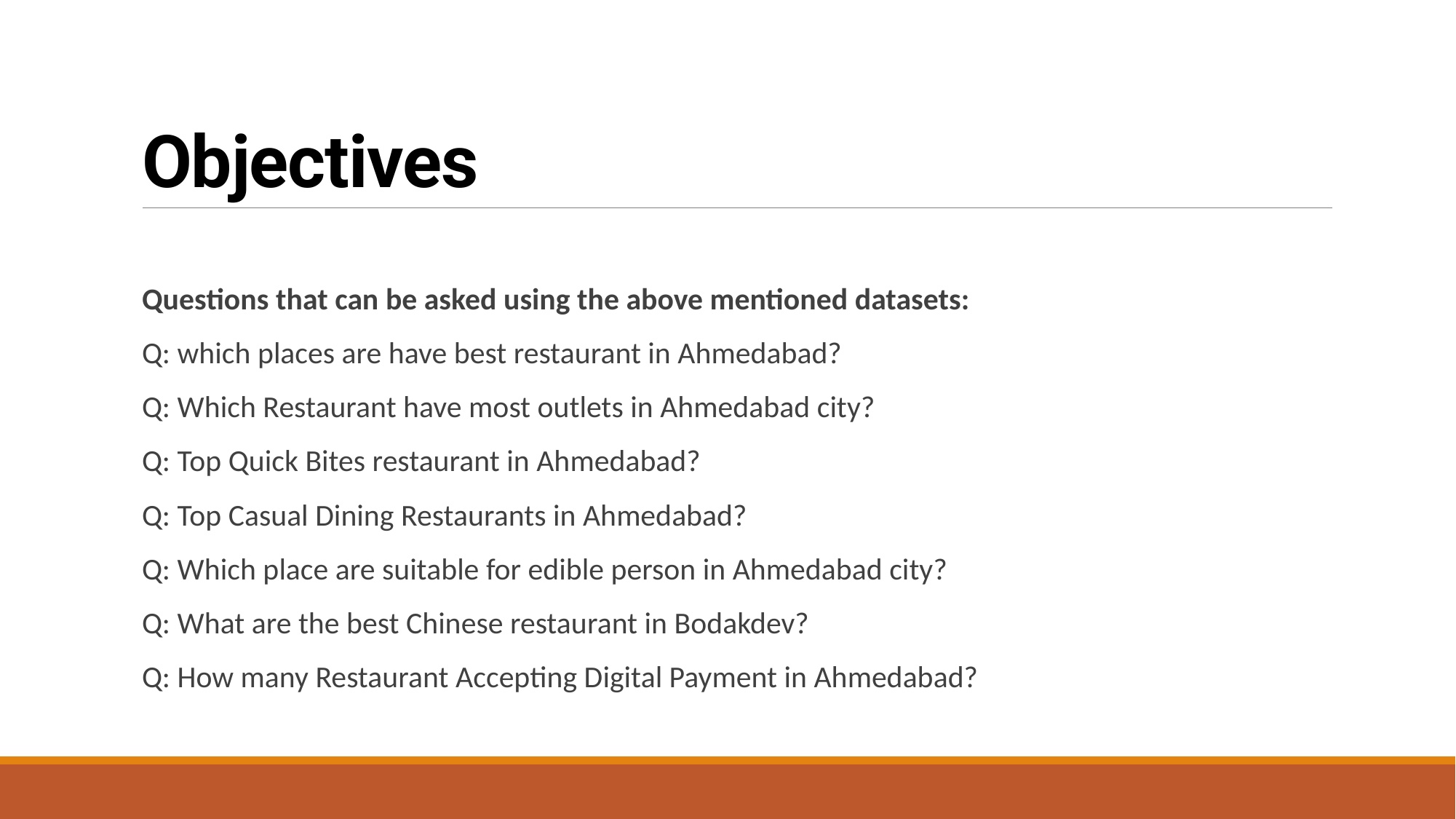

# Objectives

Questions that can be asked using the above mentioned datasets:
Q: which places are have best restaurant in Ahmedabad?
Q: Which Restaurant have most outlets in Ahmedabad city?
Q: Top Quick Bites restaurant in Ahmedabad?
Q: Top Casual Dining Restaurants in Ahmedabad?
Q: Which place are suitable for edible person in Ahmedabad city?
Q: What are the best Chinese restaurant in Bodakdev?
Q: How many Restaurant Accepting Digital Payment in Ahmedabad?